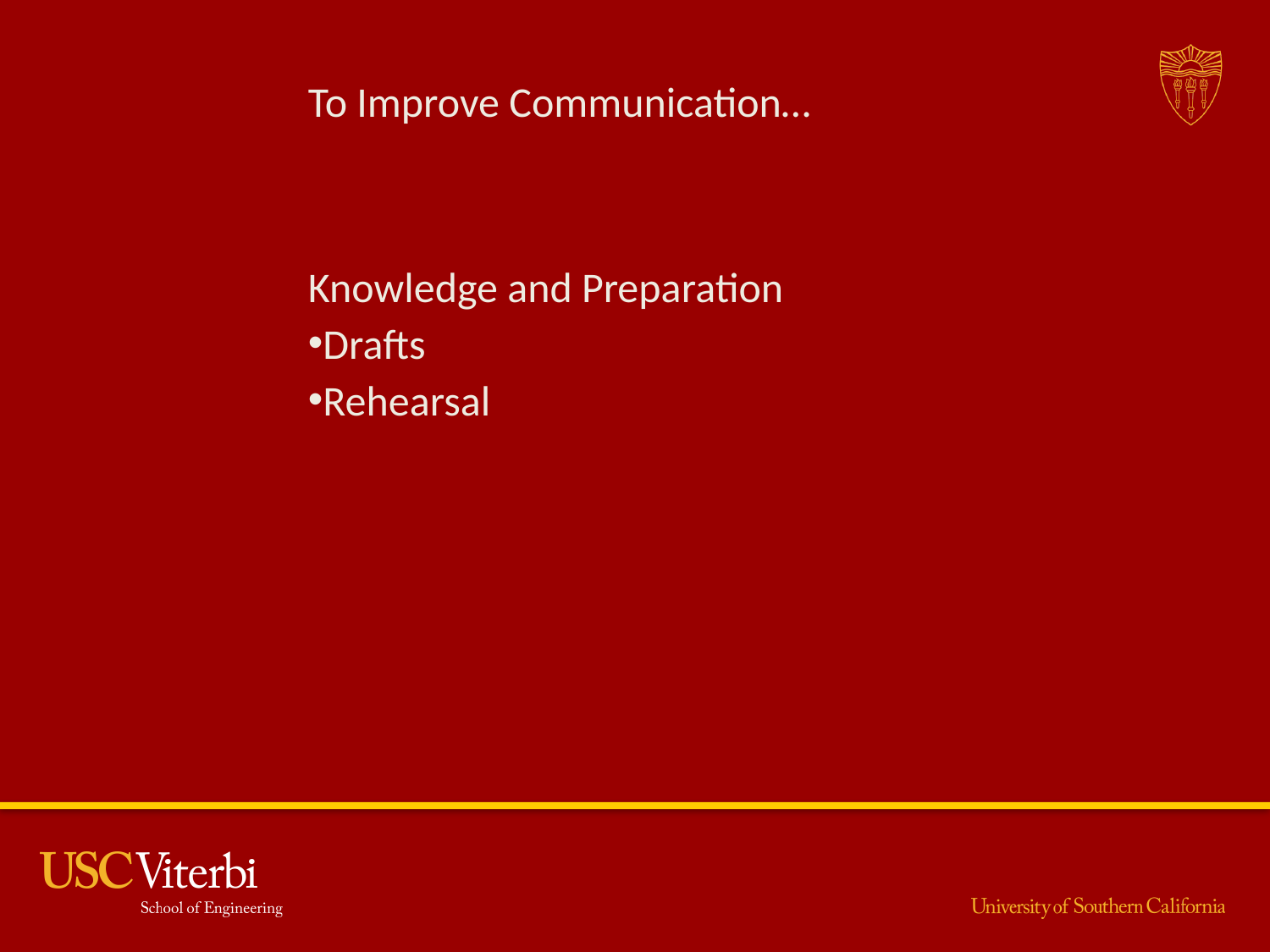

# To Improve Communication…
Knowledge and Preparation
Drafts
Rehearsal